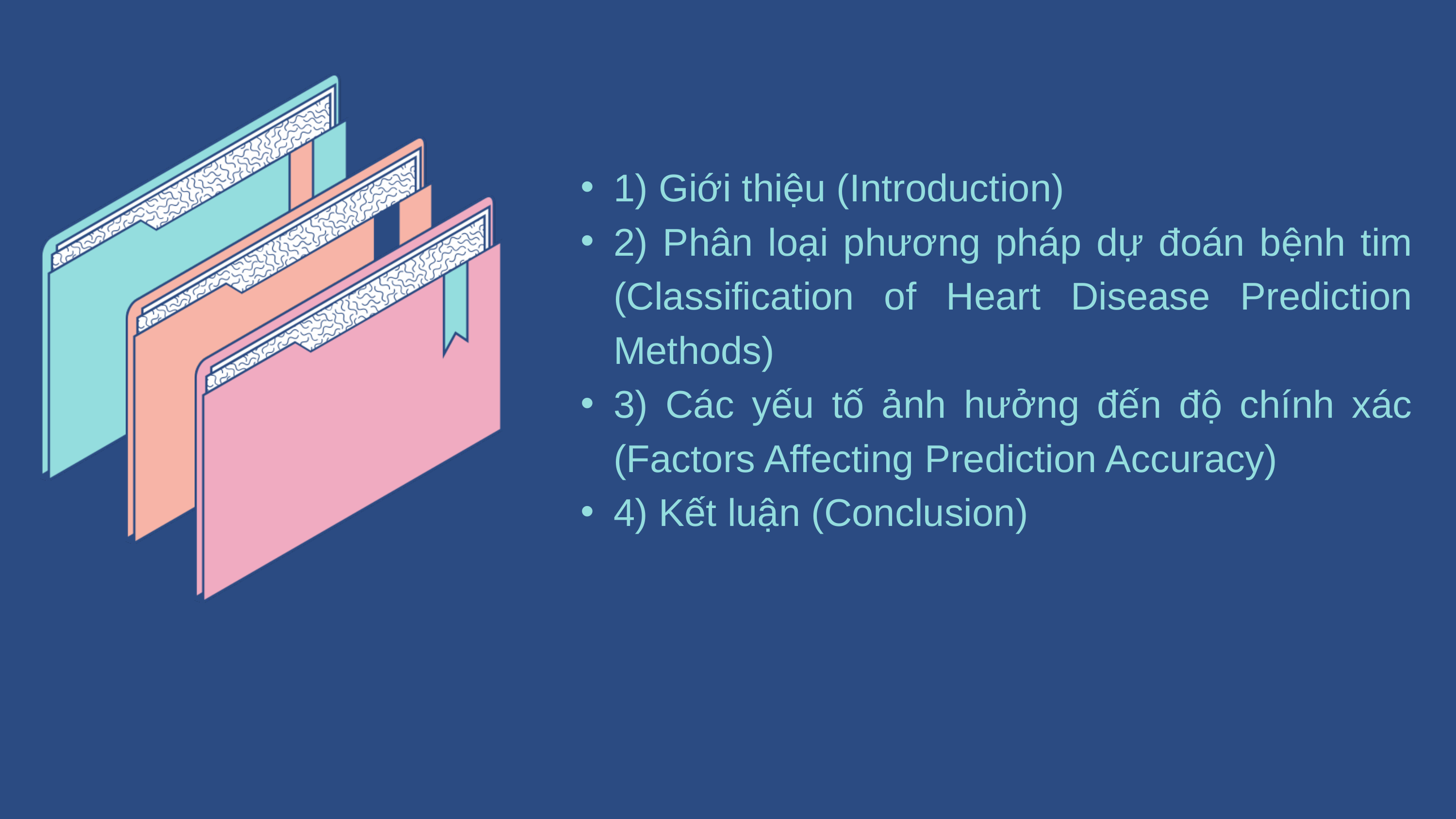

1) Giới thiệu (Introduction)
2) Phân loại phương pháp dự đoán bệnh tim (Classification of Heart Disease Prediction Methods)
3) Các yếu tố ảnh hưởng đến độ chính xác (Factors Affecting Prediction Accuracy)
4) Kết luận (Conclusion)